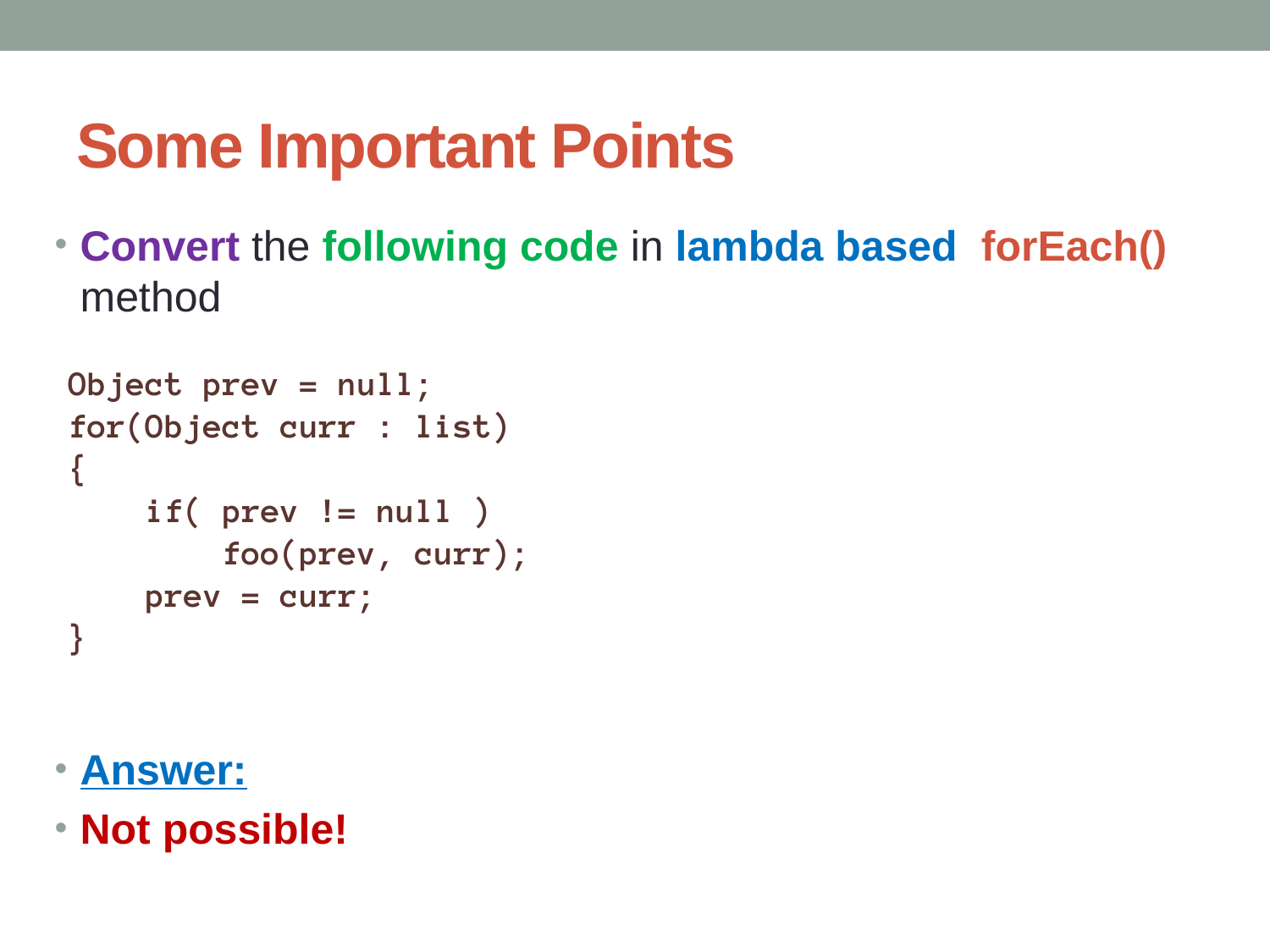

# Some Important Points
Convert the following code in lambda based  forEach() method

Answer:
Not possible!

Object prev = null;
for(Object curr : list)
{
    if( prev != null )
        foo(prev, curr);
    prev = curr;
}